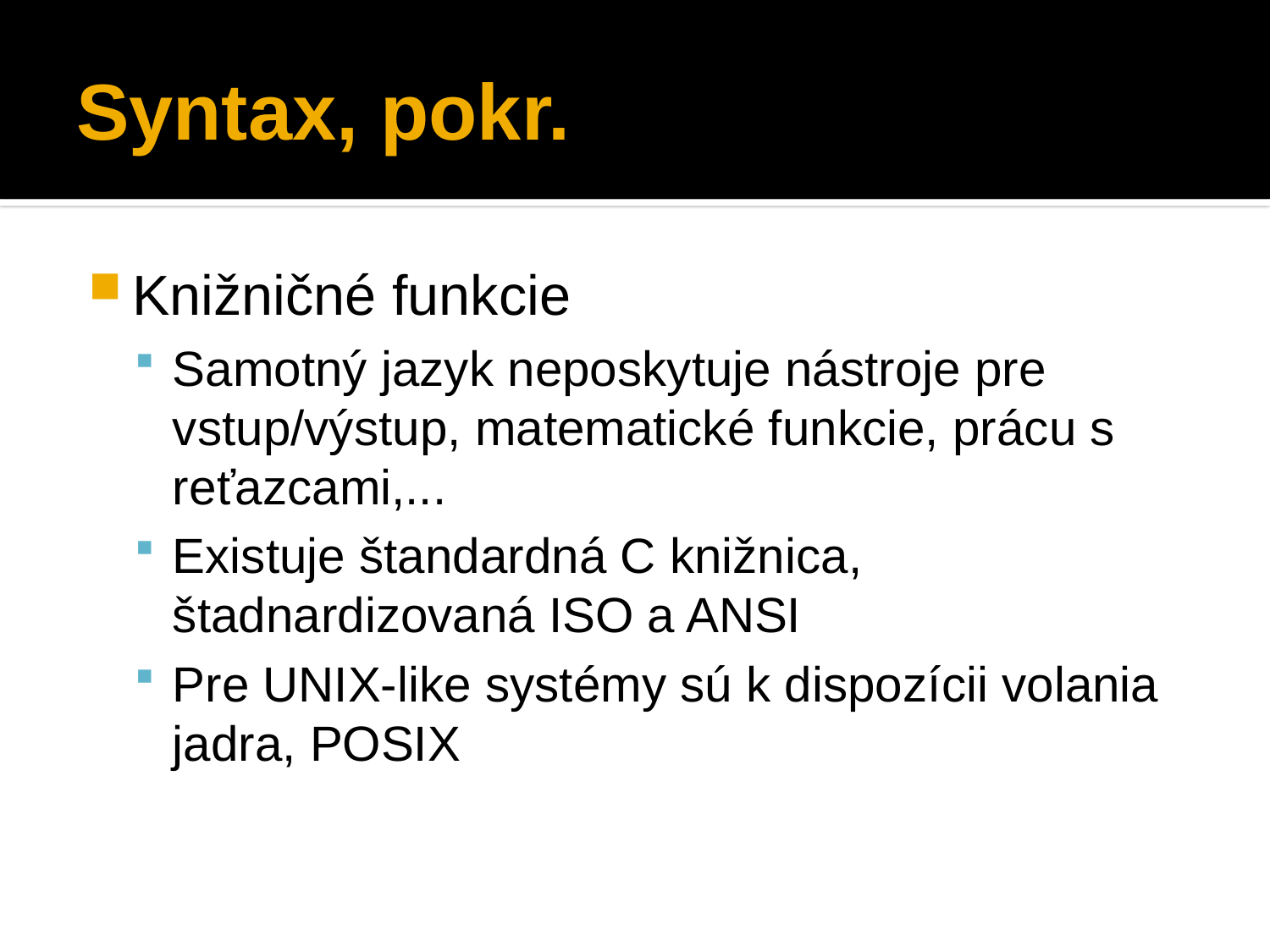

# Syntax, pokr.
Knižničné funkcie
Samotný jazyk neposkytuje nástroje pre vstup/výstup, matematické funkcie, prácu s reťazcami,...
Existuje štandardná C knižnica, štadnardizovaná ISO a ANSI
Pre UNIX-like systémy sú k dispozícii volania jadra, POSIX